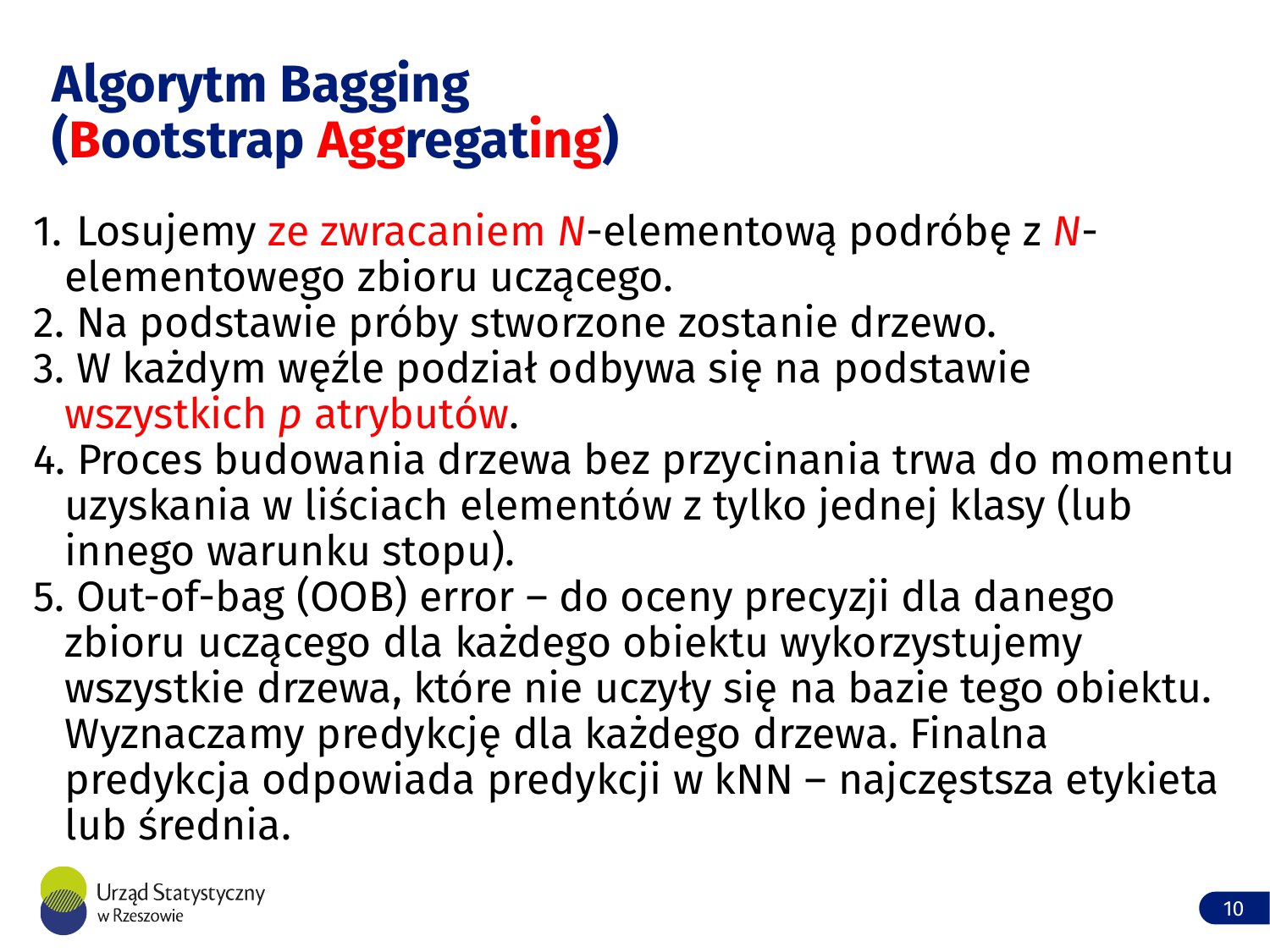

# Algorytm Bagging (Bootstrap Aggregating)
 Losujemy ze zwracaniem N-elementową podróbę z N-elementowego zbioru uczącego.
 Na podstawie próby stworzone zostanie drzewo.
 W każdym węźle podział odbywa się na podstawie wszystkich p atrybutów.
 Proces budowania drzewa bez przycinania trwa do momentu uzyskania w liściach elementów z tylko jednej klasy (lub innego warunku stopu).
 Out-of-bag (OOB) error – do oceny precyzji dla danego zbioru uczącego dla każdego obiektu wykorzystujemy wszystkie drzewa, które nie uczyły się na bazie tego obiektu. Wyznaczamy predykcję dla każdego drzewa. Finalna predykcja odpowiada predykcji w kNN – najczęstsza etykieta lub średnia.
10